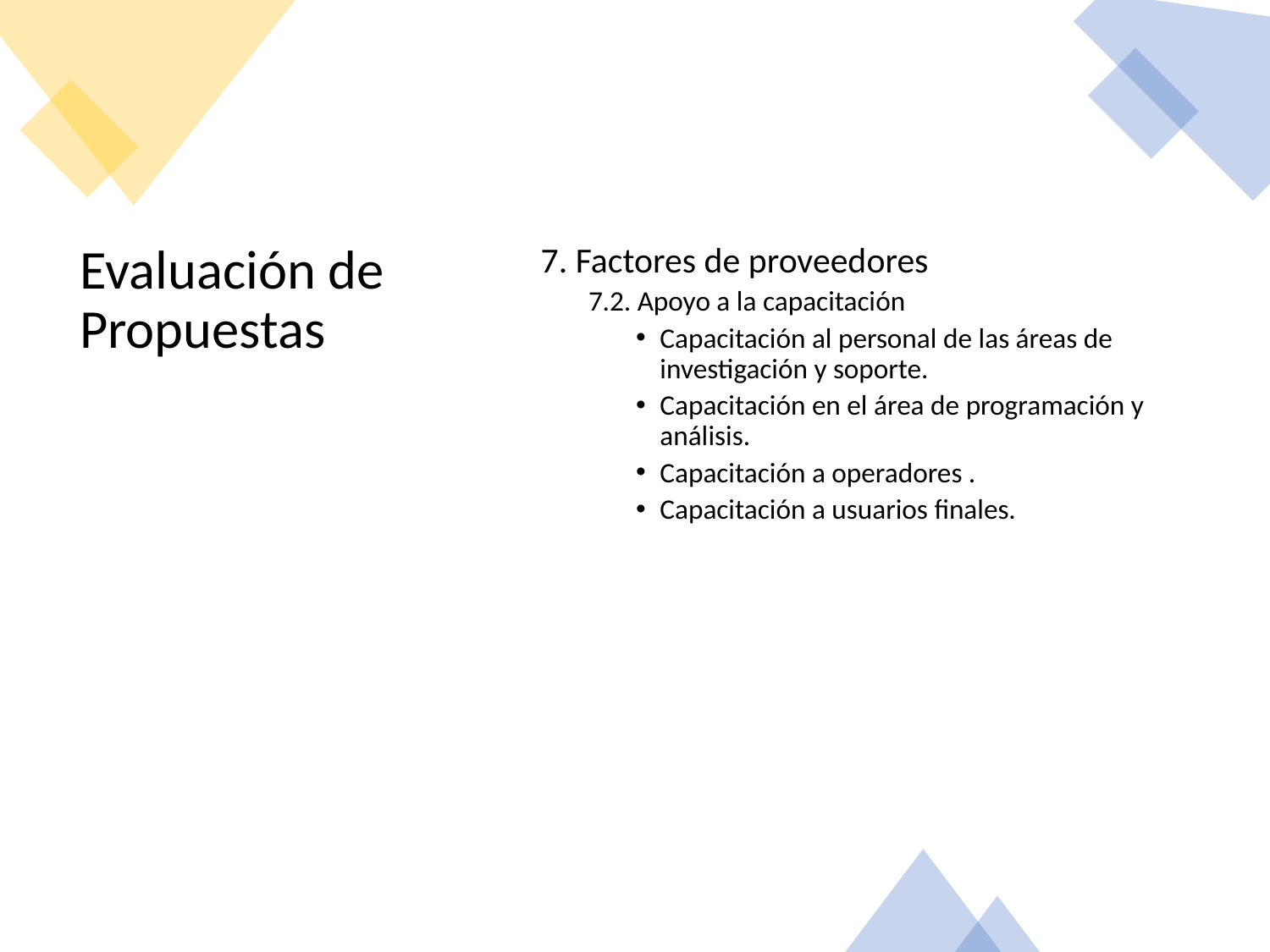

7. Factores de proveedores
7.2. Apoyo a la capacitación
Capacitación al personal de las áreas de investigación y soporte.
Capacitación en el área de programación y análisis.
Capacitación a operadores .
Capacitación a usuarios finales.

# Evaluación de Propuestas